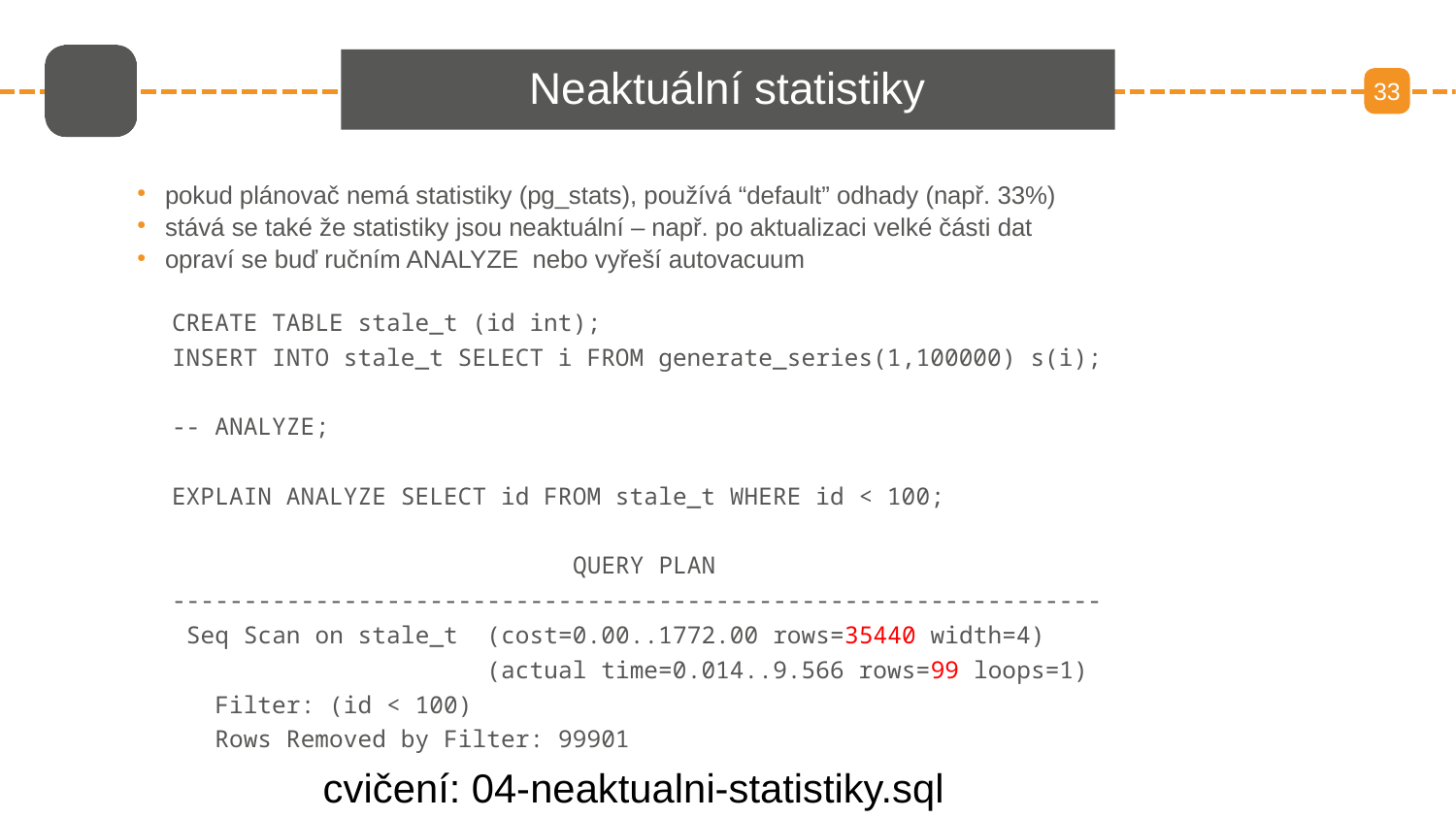

# Neaktuální statistiky
33
pokud plánovač nemá statistiky (pg_stats), používá “default” odhady (např. 33%)
stává se také že statistiky jsou neaktuální – např. po aktualizaci velké části dat
opraví se buď ručním ANALYZE  nebo vyřeší autovacuum

CREATE TABLE stale_t (id int);
INSERT INTO stale_t SELECT i FROM generate_series(1,100000) s(i);

-- ANALYZE;

EXPLAIN ANALYZE SELECT id FROM stale_t WHERE id < 100;

                            QUERY PLAN
-----------------------------------------------------------------
 Seq Scan on stale_t  (cost=0.00..1772.00 rows=35440 width=4)
                      (actual time=0.014..9.566 rows=99 loops=1)
   Filter: (id < 100)
   Rows Removed by Filter: 99901

cvičení: 04-neaktualni-statistiky.sql